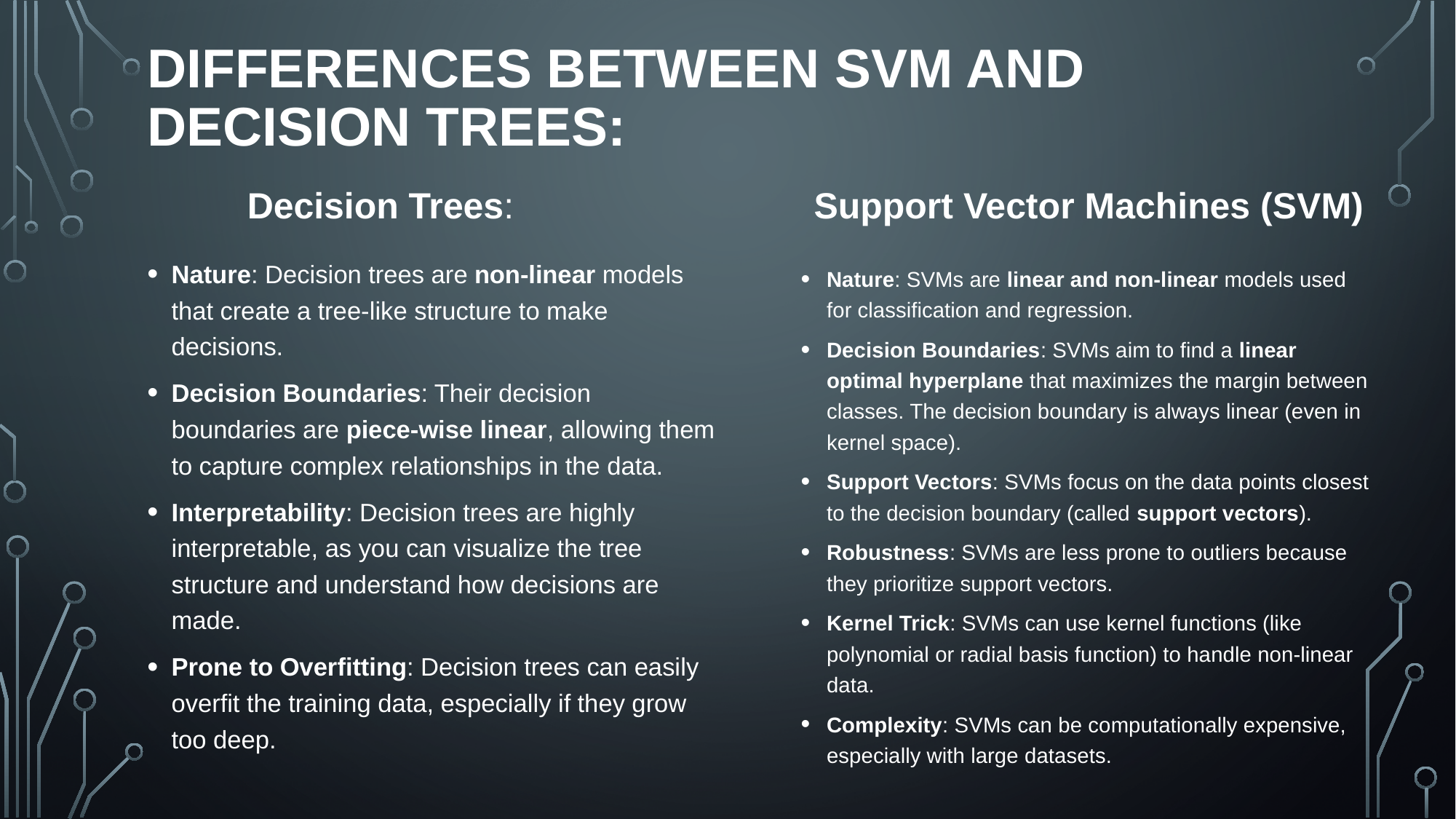

# differences between SVM and Decision Trees:
Decision Trees:
Support Vector Machines (SVM)
Nature: Decision trees are non-linear models that create a tree-like structure to make decisions.
Decision Boundaries: Their decision boundaries are piece-wise linear, allowing them to capture complex relationships in the data.
Interpretability: Decision trees are highly interpretable, as you can visualize the tree structure and understand how decisions are made.
Prone to Overfitting: Decision trees can easily overfit the training data, especially if they grow too deep.
Nature: SVMs are linear and non-linear models used for classification and regression.
Decision Boundaries: SVMs aim to find a linear optimal hyperplane that maximizes the margin between classes. The decision boundary is always linear (even in kernel space).
Support Vectors: SVMs focus on the data points closest to the decision boundary (called support vectors).
Robustness: SVMs are less prone to outliers because they prioritize support vectors.
Kernel Trick: SVMs can use kernel functions (like polynomial or radial basis function) to handle non-linear data.
Complexity: SVMs can be computationally expensive, especially with large datasets.